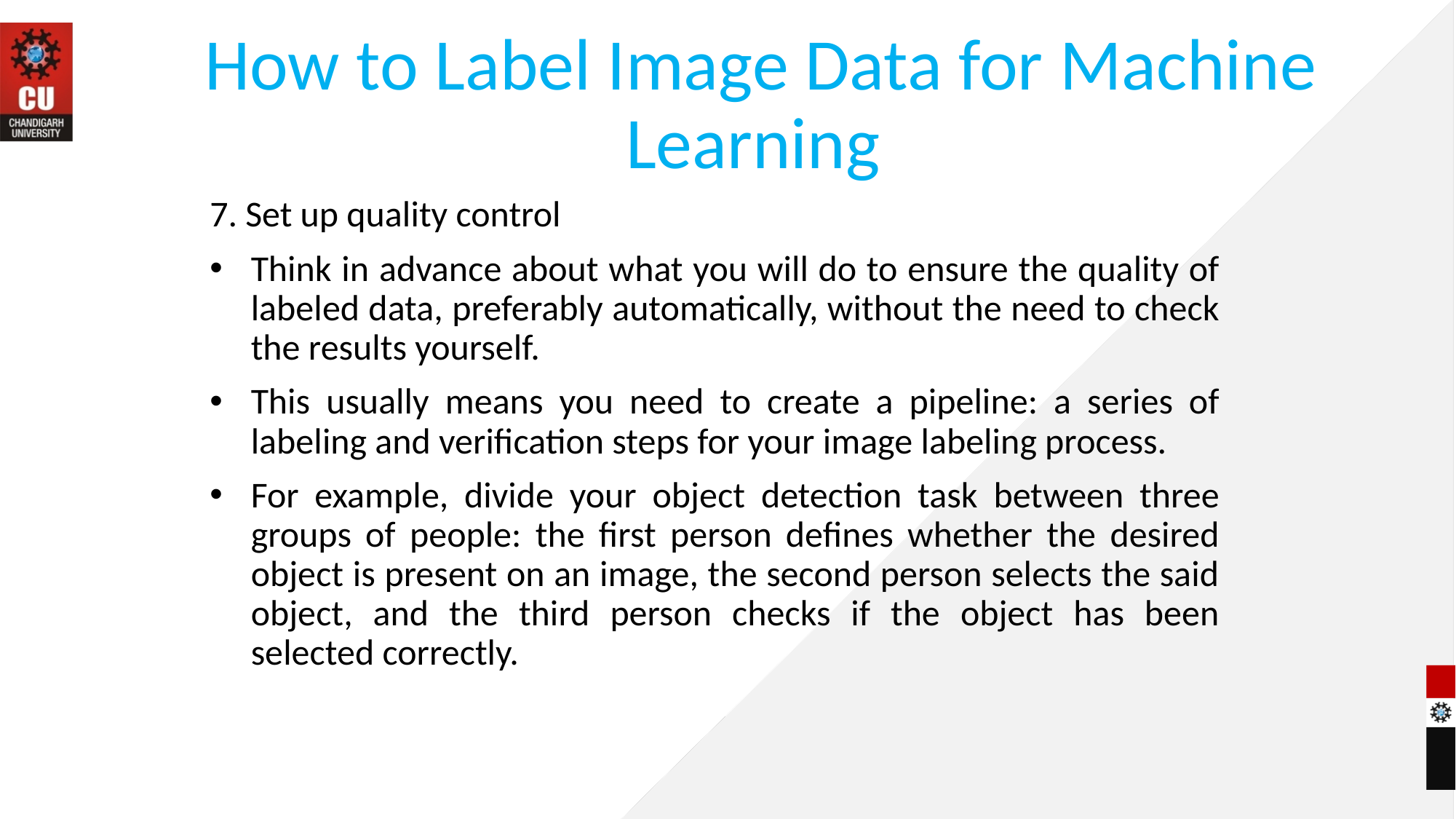

# How to Label Image Data for Machine Learning
7. Set up quality control
Think in advance about what you will do to ensure the quality of labeled data, preferably automatically, without the need to check the results yourself.
This usually means you need to create a pipeline: a series of labeling and verification steps for your image labeling process.
For example, divide your object detection task between three groups of people: the first person defines whether the desired object is present on an image, the second person selects the said object, and the third person checks if the object has been selected correctly.